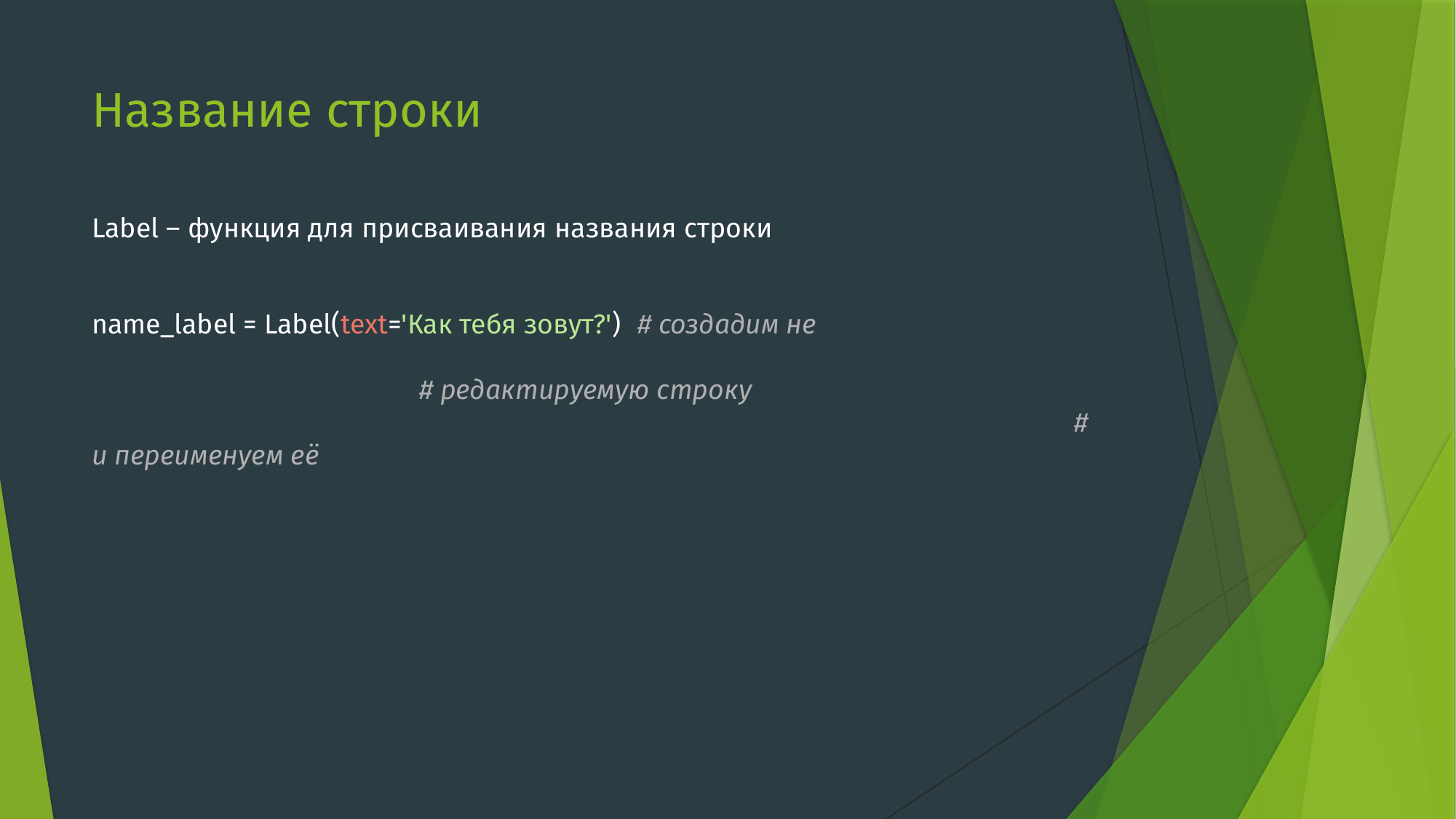

# Название строки
Label – функция для присваивания названия строки

name_label = Label(text='Как тебя зовут?')	# создадим не 															# редактируемую строку 												# и переименуем её